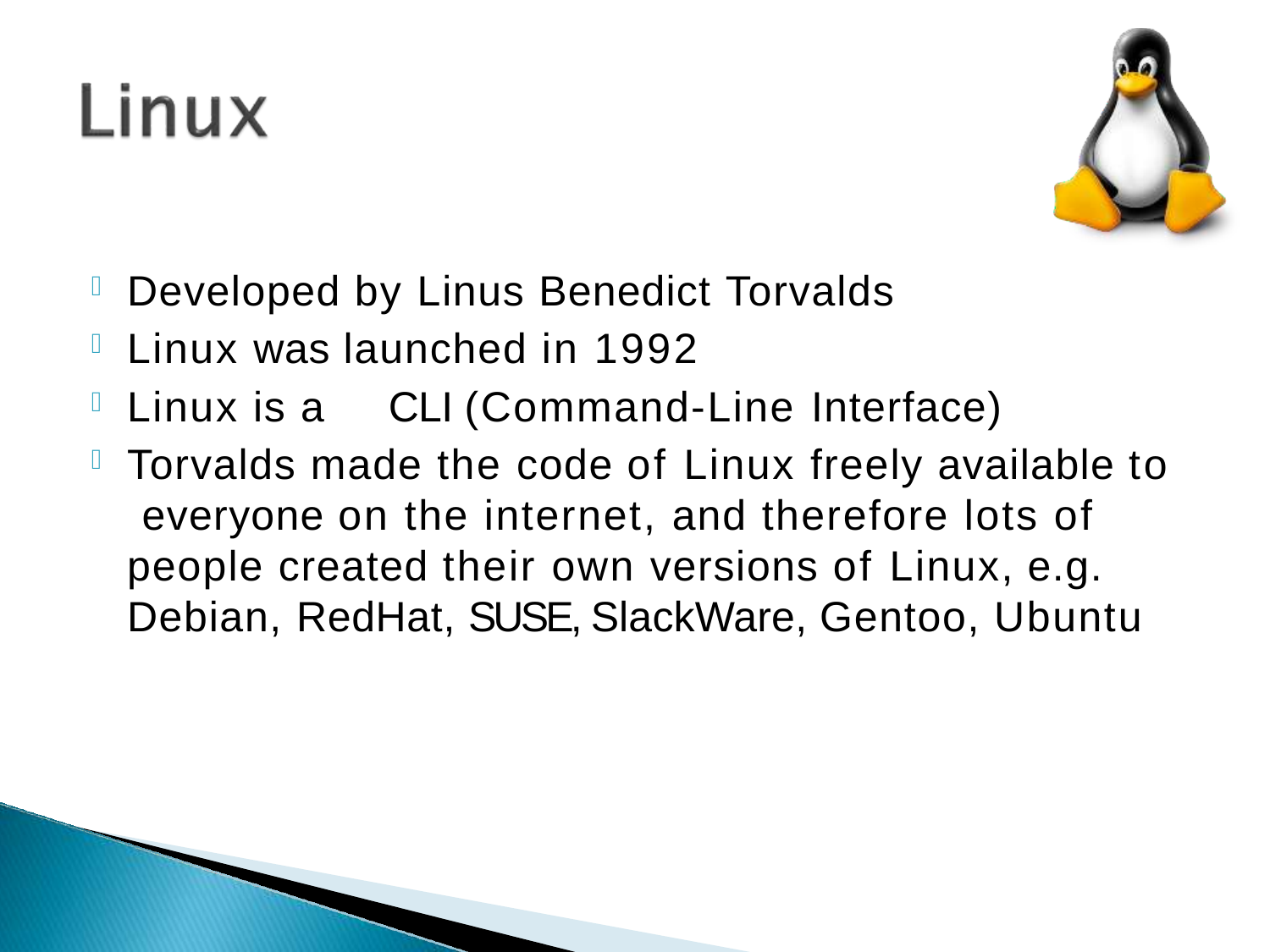

Developed by Linus Benedict Torvalds
Linux was launched in 1992
Linux is a	CLI (Command-Line Interface)
Torvalds made the code of Linux freely available to  everyone on the internet, and therefore lots of  people created their own versions of Linux, e.g.
Debian, RedHat, SUSE, SlackWare, Gentoo, Ubuntu